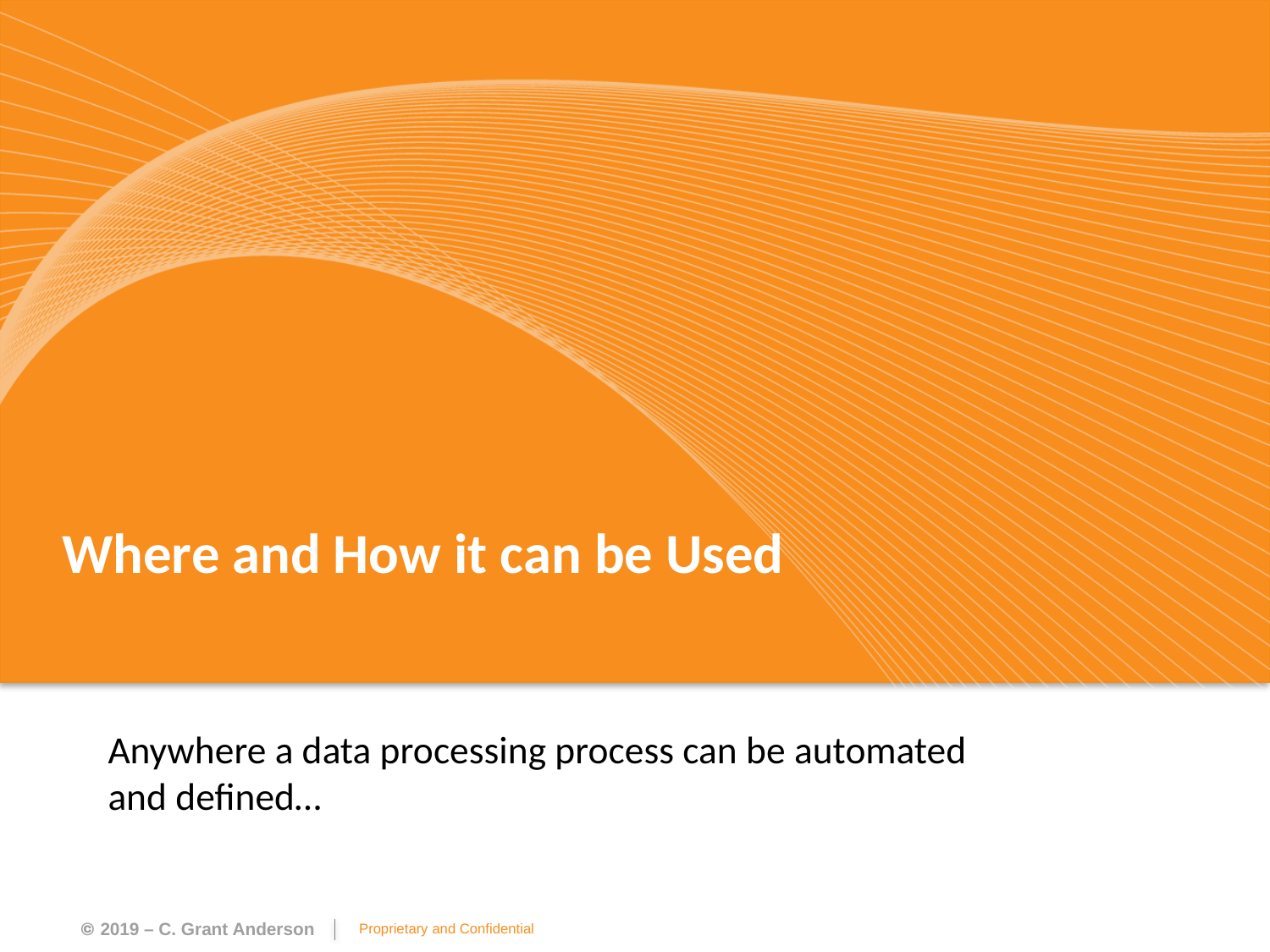

# Where and How it can be Used
Anywhere a data processing process can be automated and defined…